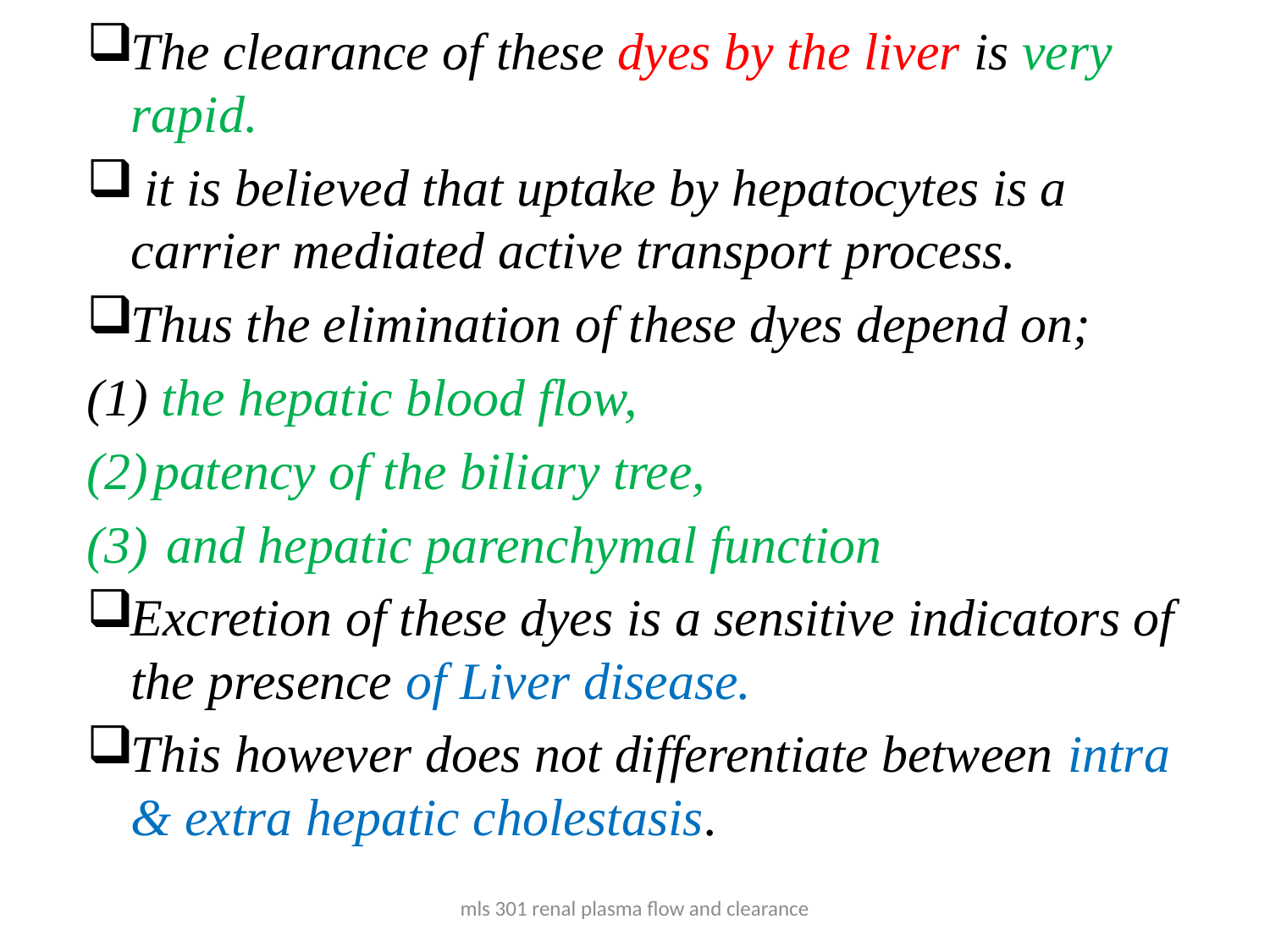

The clearance of these dyes by the liver is very rapid.
 it is believed that uptake by hepatocytes is a carrier mediated active transport process.
Thus the elimination of these dyes depend on;
(1) the hepatic blood flow,
patency of the biliary tree,
 and hepatic parenchymal function
Excretion of these dyes is a sensitive indicators of the presence of Liver disease.
This however does not differentiate between intra & extra hepatic cholestasis.

mls 301 renal plasma flow and clearance
37